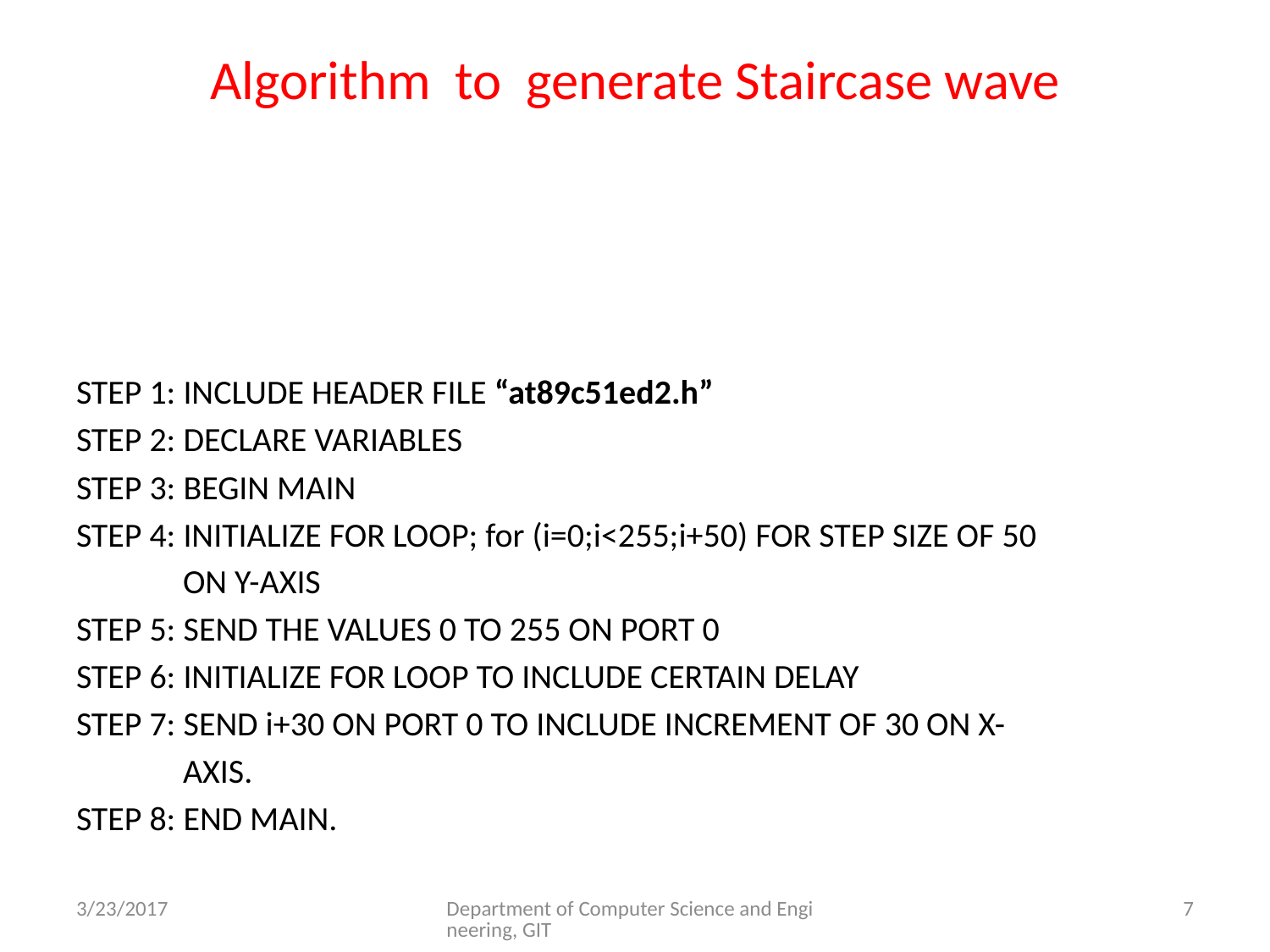

# Algorithm  to  generate Staircase wave

STEP 1: INCLUDE HEADER FILE “at89c51ed2.h”
STEP 2: DECLARE VARIABLES
STEP 3: BEGIN MAIN
STEP 4: INITIALIZE FOR LOOP; for (i=0;i<255;i+50) FOR STEP SIZE OF 50
              ON Y-AXIS
STEP 5: SEND THE VALUES 0 TO 255 ON PORT 0
STEP 6: INITIALIZE FOR LOOP TO INCLUDE CERTAIN DELAY
STEP 7: SEND i+30 ON PORT 0 TO INCLUDE INCREMENT OF 30 ON X-
              AXIS.
STEP 8: END MAIN.

3/23/2017
Department of Computer Science and Engineering, GIT
7